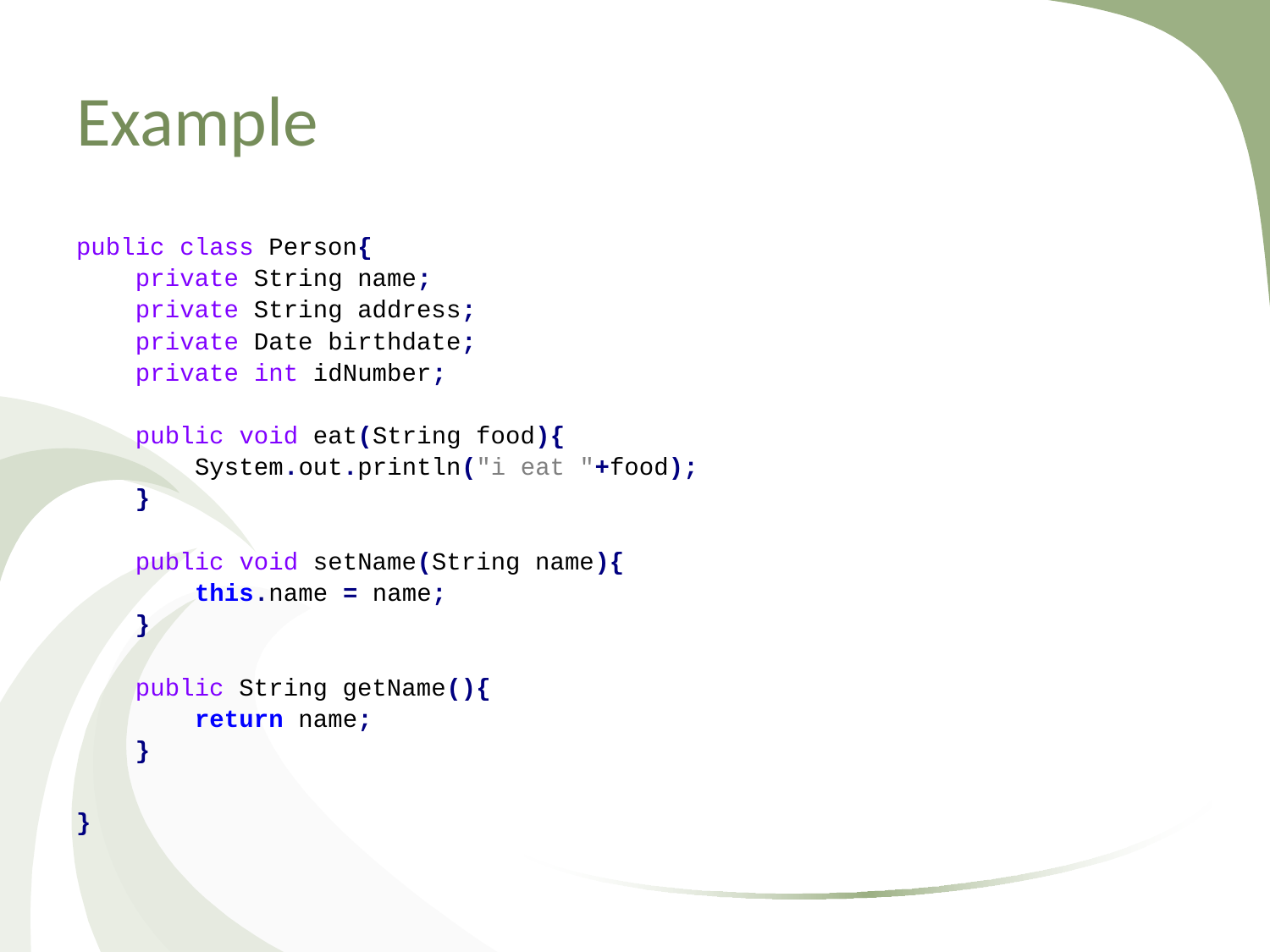

# Example
public class Person{
    private String name;
    private String address;
    private Date birthdate;
    private int idNumber;

    public void eat(String food){
        System.out.println("i eat "+food);
    }

    public void setName(String name){
        this.name = name;
    }

    public String getName(){
        return name;
    }

}